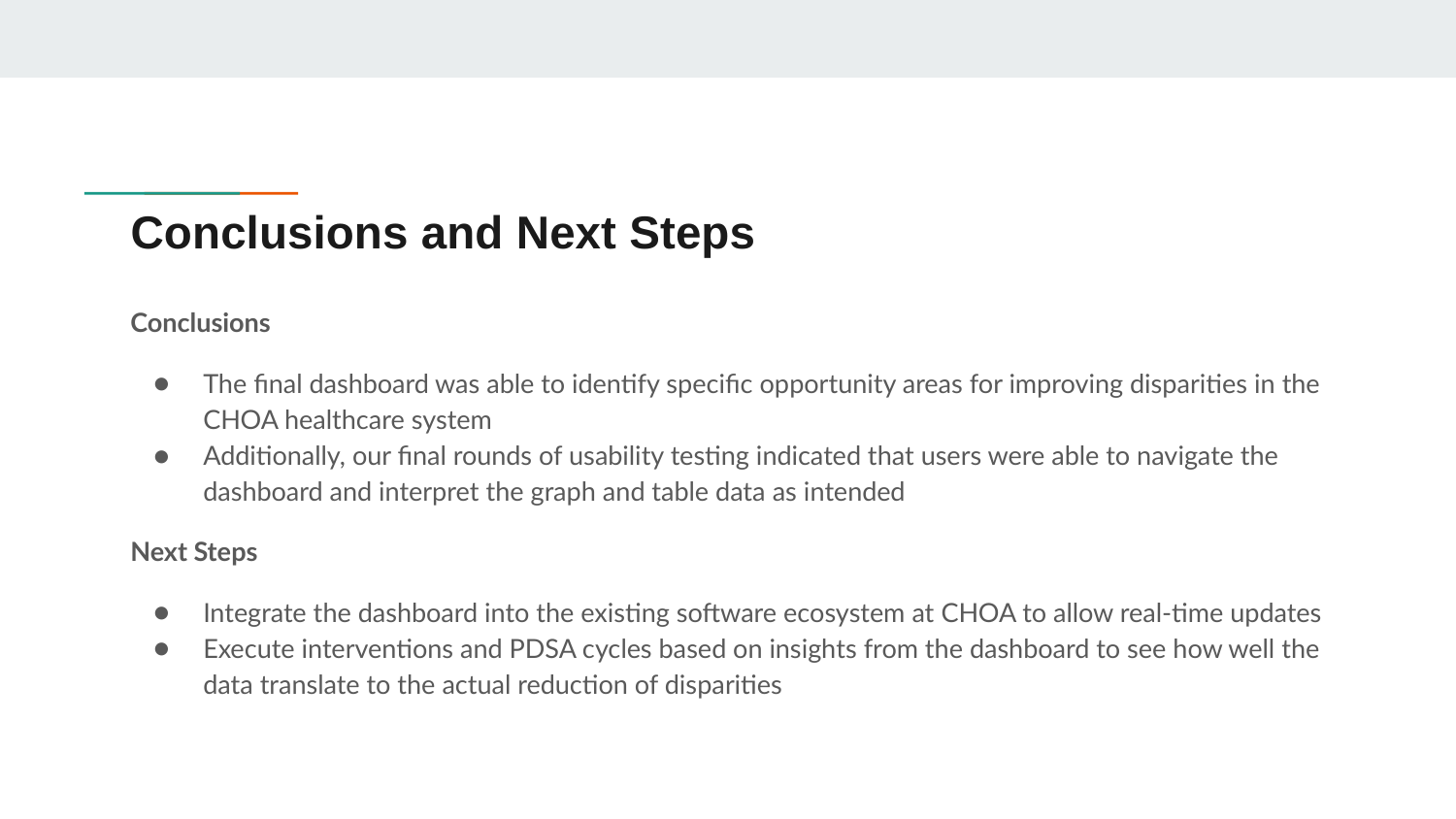

# Conclusions and Next Steps
Conclusions
The final dashboard was able to identify specific opportunity areas for improving disparities in the CHOA healthcare system
Additionally, our final rounds of usability testing indicated that users were able to navigate the dashboard and interpret the graph and table data as intended
Next Steps
Integrate the dashboard into the existing software ecosystem at CHOA to allow real-time updates
Execute interventions and PDSA cycles based on insights from the dashboard to see how well the data translate to the actual reduction of disparities